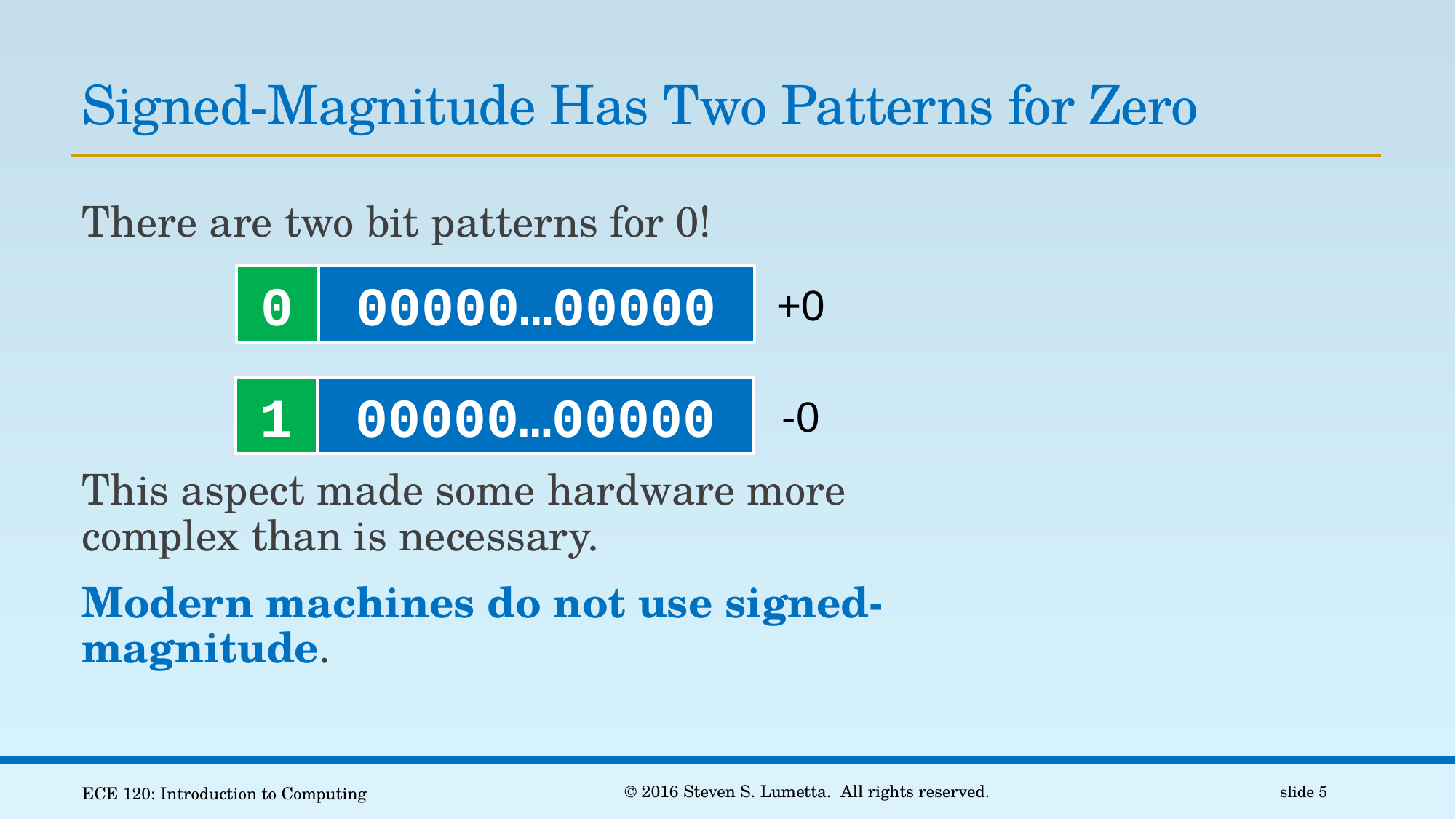

# Signed-Magnitude Has Two Patterns for Zero
There are two bit patterns for 0!

This aspect made some hardware more complex than is necessary.
Modern machines do not use signed-magnitude.
0
00000…00000
+0
1
00000…00000
-0
ECE 120: Introduction to Computing
© 2016 Steven S. Lumetta.  All rights reserved.
slide 5